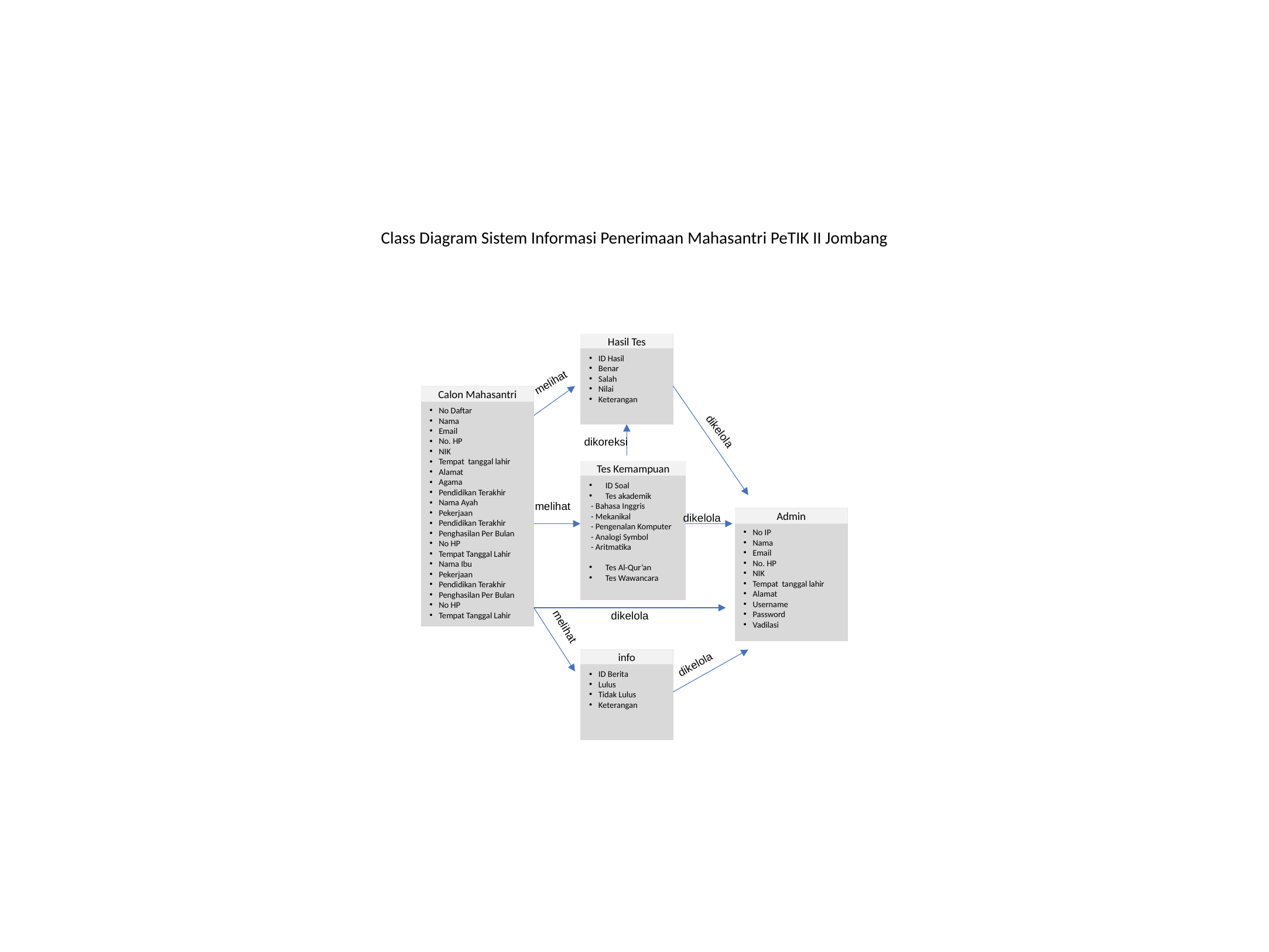

Class Diagram Sistem Informasi Penerimaan Mahasantri PeTIK II Jombang

ID Hasil
Benar
Salah
Nilai
Keterangan

Hasil Tes
melihat

No Daftar
Nama
Email
No. HP
NIK
Tempat  tanggal lahir
Alamat
Agama
Pendidikan Terakhir
Nama Ayah
Pekerjaan
Pendidikan Terakhir
Penghasilan Per Bulan
No HP
Tempat Tanggal Lahir
Nama Ibu
Pekerjaan
Pendidikan Terakhir
Penghasilan Per Bulan
No HP
Tempat Tanggal Lahir

Calon Mahasantri
dikelola
dikoreksi

ID Soal
Tes akademik
 - Bahasa Inggris
 - Mekanikal
 - Pengenalan Komputer
 - Analogi Symbol
 - Aritmatika

Tes Al-Qur’an
Tes Wawancara
Tes Kemampuan
melihat
dikelola
Admin

No IP
Nama
Email
No. HP
NIK
Tempat  tanggal lahir
Alamat
Username
Password
Vadilasi

dikelola
melihat

ID Berita
Lulus
Tidak Lulus
Keterangan

info
dikelola